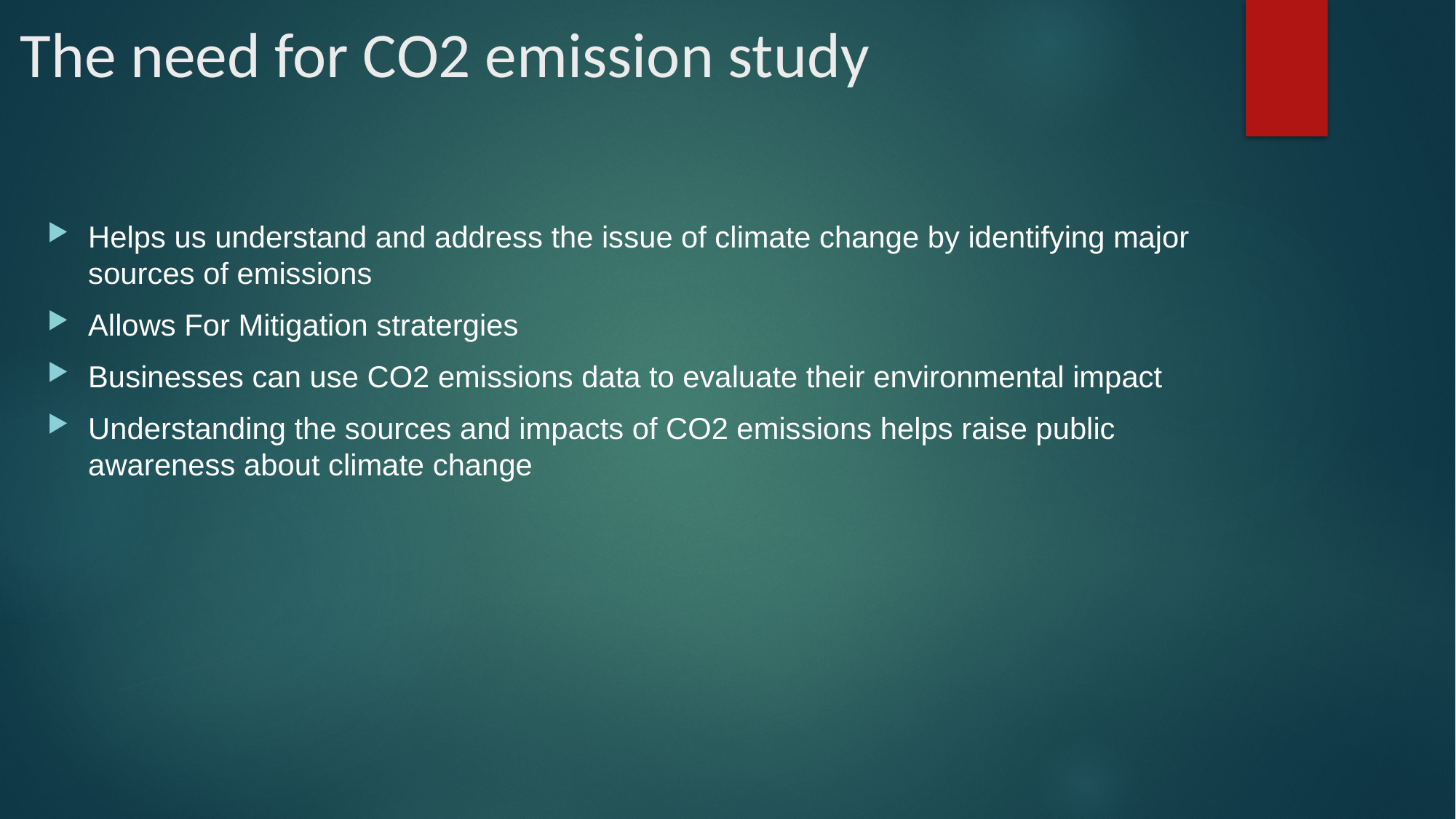

# The need for CO2 emission study
Helps us understand and address the issue of climate change by identifying major sources of emissions
Allows For Mitigation stratergies
Businesses can use CO2 emissions data to evaluate their environmental impact
Understanding the sources and impacts of CO2 emissions helps raise public awareness about climate change